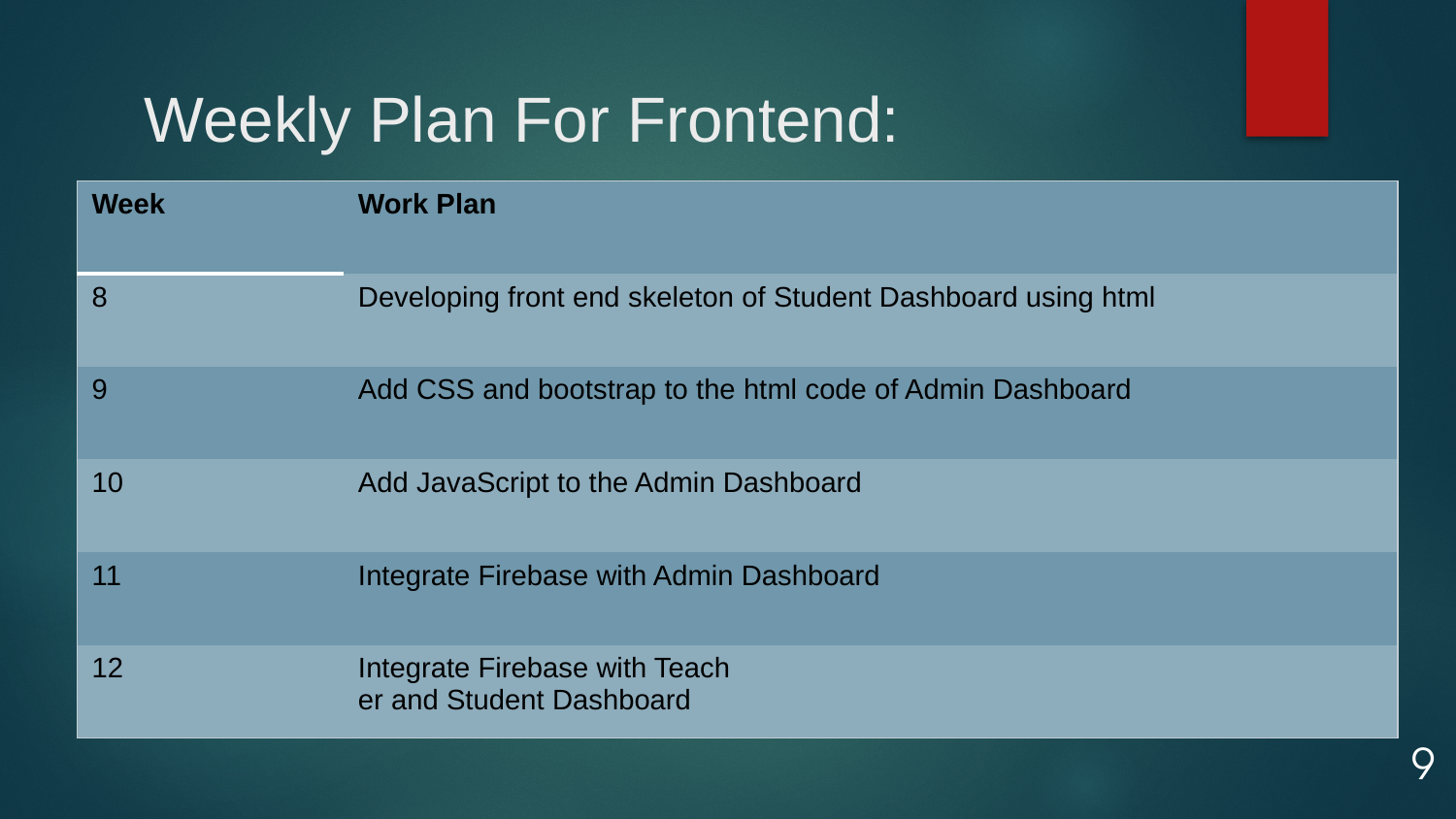

# Weekly Plan For Frontend:
| Week | Work Plan |
| --- | --- |
| 8 | Developing front end skeleton of Student Dashboard using html |
| 9 | Add CSS and bootstrap to the html code of Admin Dashboard |
| 10 | Add JavaScript to the Admin Dashboard |
| 11 | Integrate Firebase with Admin Dashboard |
| 12 | Integrate Firebase with Teach er and Student Dashboard |
9